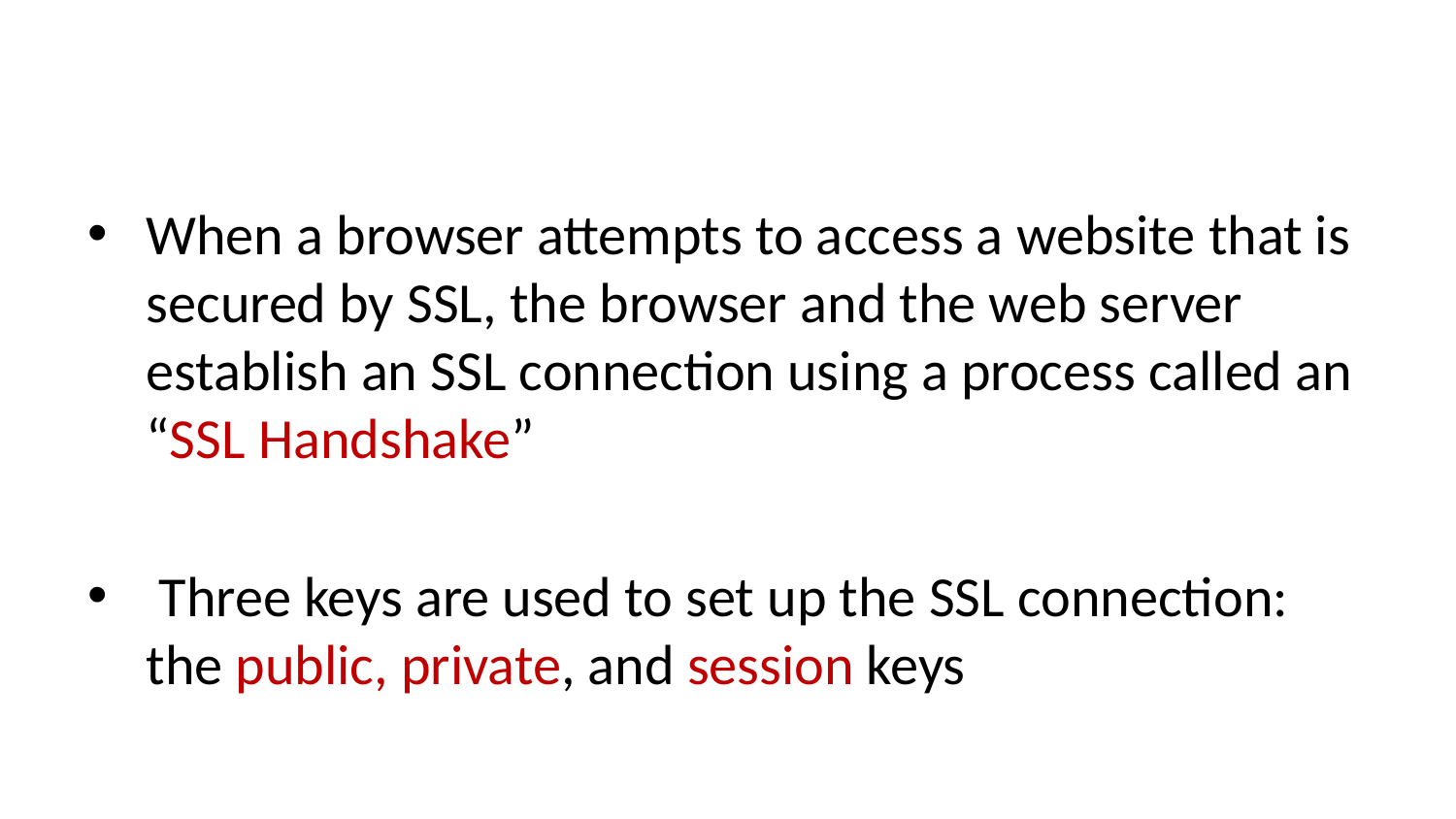

#
When a browser attempts to access a website that is secured by SSL, the browser and the web server establish an SSL connection using a process called an “SSL Handshake”

 Three keys are used to set up the SSL connection: the public, private, and session keys